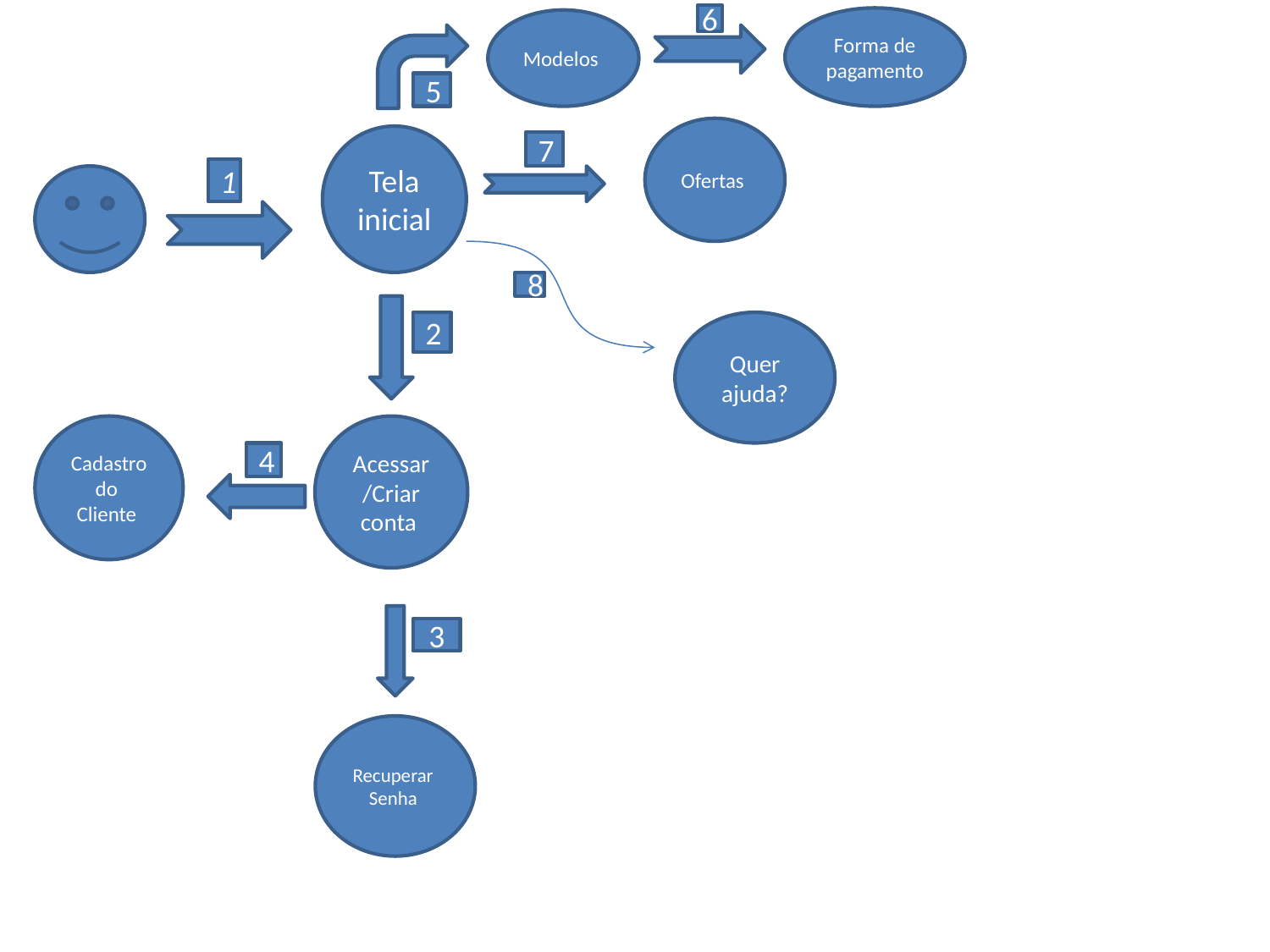

6
Forma de pagamento
Modelos

5
Ofertas
Tela inicial
7
1

8

Quer ajuda?
2
Acessar/Criar conta
Cadastro do
Cliente
4

3
Recuperar
Senha